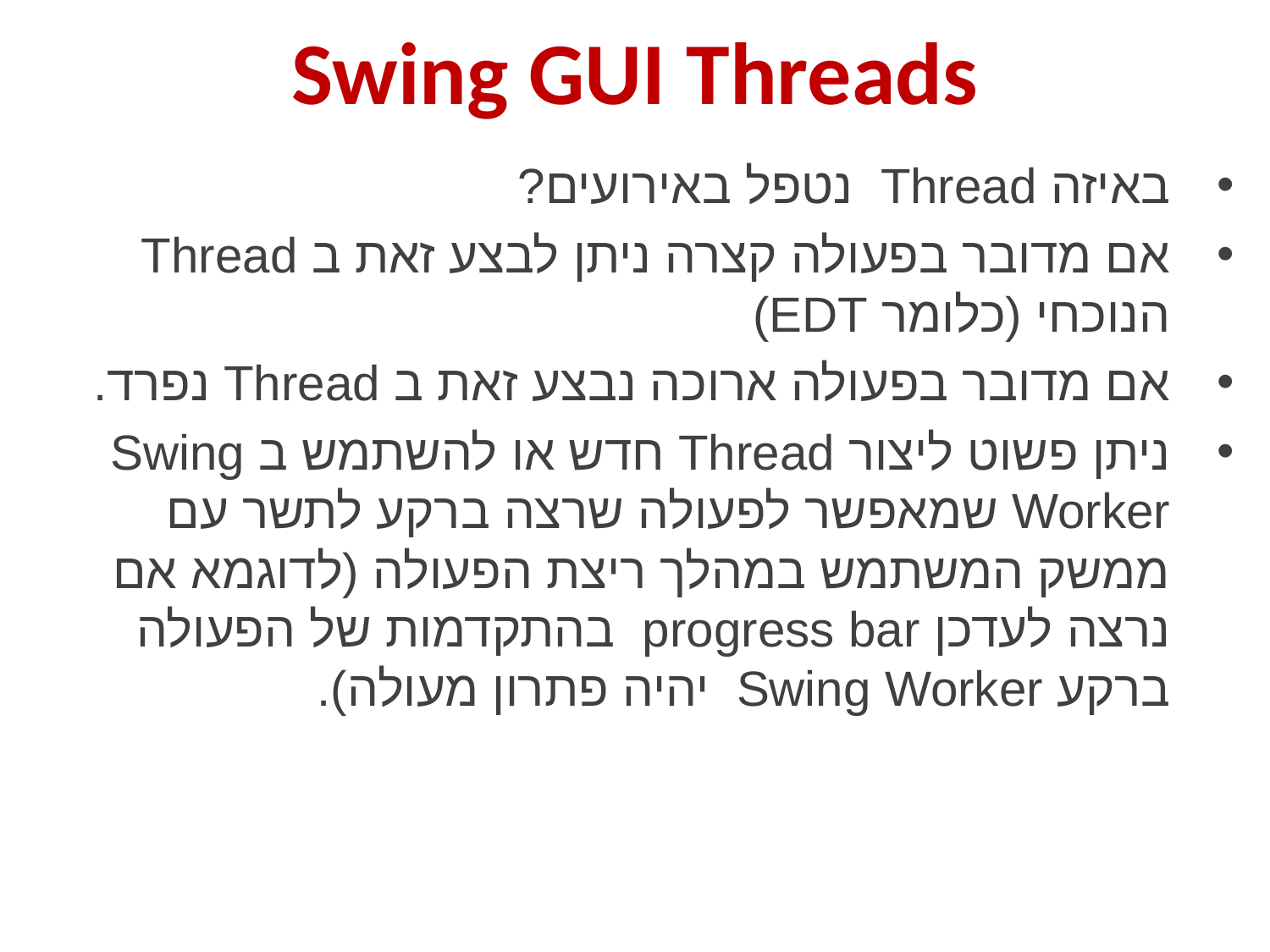

# Swing GUI Threads
באיזה Thread  נטפל באירועים?
אם מדובר בפעולה קצרה ניתן לבצע זאת ב Thread הנוכחי (כלומר EDT)
אם מדובר בפעולה ארוכה נבצע זאת ב Thread נפרד.
ניתן פשוט ליצור Thread חדש או להשתמש ב Swing Worker שמאפשר לפעולה שרצה ברקע לתשר עם ממשק המשתמש במהלך ריצת הפעולה (לדוגמא אם נרצה לעדכן progress bar  בהתקדמות של הפעולה ברקע Swing Worker  יהיה פתרון מעולה).